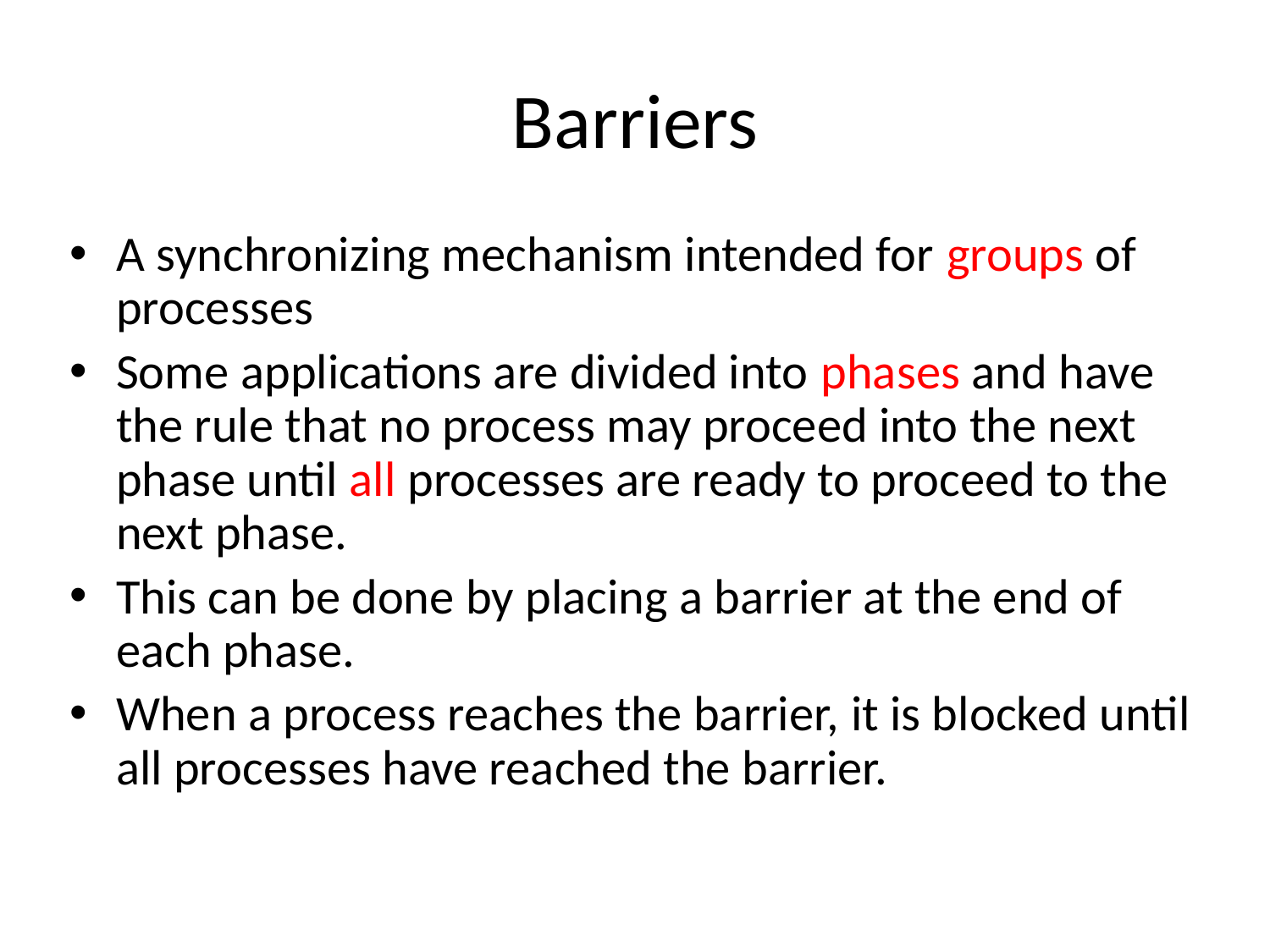

# Barriers
A synchronizing mechanism intended for groups of processes
Some applications are divided into phases and have the rule that no process may proceed into the next phase until all processes are ready to proceed to the next phase.
This can be done by placing a barrier at the end of each phase.
When a process reaches the barrier, it is blocked until all processes have reached the barrier.
50